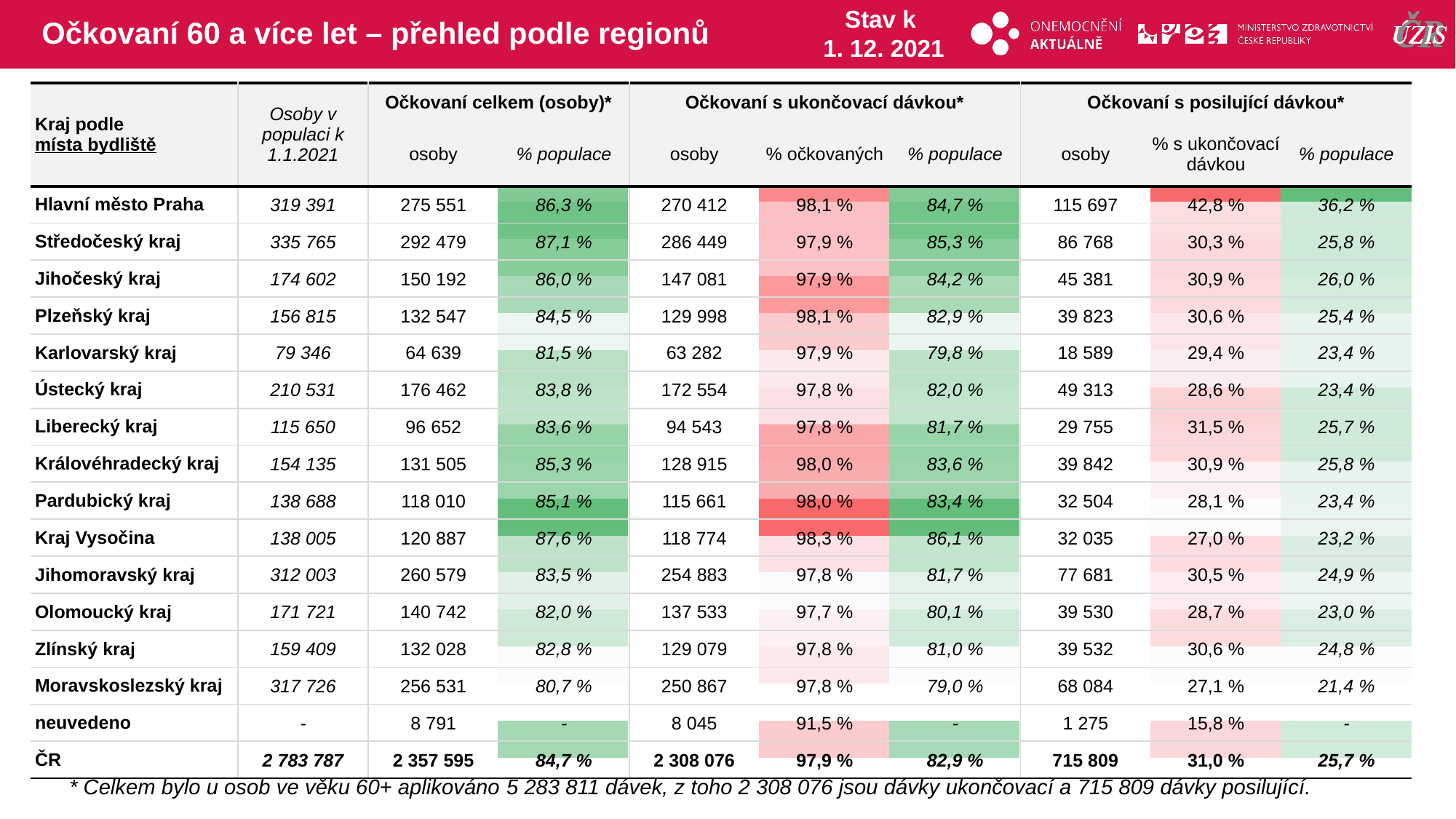

# Očkovaní 60 a více let – přehled podle regionů
Stav k
1. 12. 2021
| Kraj podle místa bydliště | Osoby v populaci k 1.1.2021 | Očkovaní celkem (osoby)\* |  | Očkovaní s ukončovací dávkou\* |  |  | Očkovaní s posilující dávkou\* |  |  |
| --- | --- | --- | --- | --- | --- | --- | --- | --- | --- |
|  |  | osoby | % populace | osoby | % očkovaných | % populace | osoby | % s ukončovací dávkou | % populace |
| Hlavní město Praha | 319 391 | 275 551 | 86,3 % | 270 412 | 98,1 % | 84,7 % | 115 697 | 42,8 % | 36,2 % |
| Středočeský kraj | 335 765 | 292 479 | 87,1 % | 286 449 | 97,9 % | 85,3 % | 86 768 | 30,3 % | 25,8 % |
| Jihočeský kraj | 174 602 | 150 192 | 86,0 % | 147 081 | 97,9 % | 84,2 % | 45 381 | 30,9 % | 26,0 % |
| Plzeňský kraj | 156 815 | 132 547 | 84,5 % | 129 998 | 98,1 % | 82,9 % | 39 823 | 30,6 % | 25,4 % |
| Karlovarský kraj | 79 346 | 64 639 | 81,5 % | 63 282 | 97,9 % | 79,8 % | 18 589 | 29,4 % | 23,4 % |
| Ústecký kraj | 210 531 | 176 462 | 83,8 % | 172 554 | 97,8 % | 82,0 % | 49 313 | 28,6 % | 23,4 % |
| Liberecký kraj | 115 650 | 96 652 | 83,6 % | 94 543 | 97,8 % | 81,7 % | 29 755 | 31,5 % | 25,7 % |
| Královéhradecký kraj | 154 135 | 131 505 | 85,3 % | 128 915 | 98,0 % | 83,6 % | 39 842 | 30,9 % | 25,8 % |
| Pardubický kraj | 138 688 | 118 010 | 85,1 % | 115 661 | 98,0 % | 83,4 % | 32 504 | 28,1 % | 23,4 % |
| Kraj Vysočina | 138 005 | 120 887 | 87,6 % | 118 774 | 98,3 % | 86,1 % | 32 035 | 27,0 % | 23,2 % |
| Jihomoravský kraj | 312 003 | 260 579 | 83,5 % | 254 883 | 97,8 % | 81,7 % | 77 681 | 30,5 % | 24,9 % |
| Olomoucký kraj | 171 721 | 140 742 | 82,0 % | 137 533 | 97,7 % | 80,1 % | 39 530 | 28,7 % | 23,0 % |
| Zlínský kraj | 159 409 | 132 028 | 82,8 % | 129 079 | 97,8 % | 81,0 % | 39 532 | 30,6 % | 24,8 % |
| Moravskoslezský kraj | 317 726 | 256 531 | 80,7 % | 250 867 | 97,8 % | 79,0 % | 68 084 | 27,1 % | 21,4 % |
| neuvedeno | - | 8 791 | - | 8 045 | 91,5 % | - | 1 275 | 15,8 % | - |
| ČR | 2 783 787 | 2 357 595 | 84,7 % | 2 308 076 | 97,9 % | 82,9 % | 715 809 | 31,0 % | 25,7 % |
|  |  |  |  |  |  |  |  |  |
| --- | --- | --- | --- | --- | --- | --- | --- | --- |
|  |  |  |  |  |  |  |  |  |
|  |  |  |  |  |  |  |  |  |
|  |  |  |  |  |  |  |  |  |
|  |  |  |  |  |  |  |  |  |
|  |  |  |  |  |  |  |  |  |
|  |  |  |  |  |  |  |  |  |
|  |  |  |  |  |  |  |  |  |
|  |  |  |  |  |  |  |  |  |
|  |  |  |  |  |  |  |  |  |
|  |  |  |  |  |  |  |  |  |
|  |  |  |  |  |  |  |  |  |
|  |  |  |  |  |  |  |  |  |
|  |  |  |  |  |  |  |  |  |
|  |  |  |  |  |  |  |  |  |
|  |  |  |  |  |  |  |  |  |
* Celkem bylo u osob ve věku 60+ aplikováno 5 283 811 dávek, z toho 2 308 076 jsou dávky ukončovací a 715 809 dávky posilující.